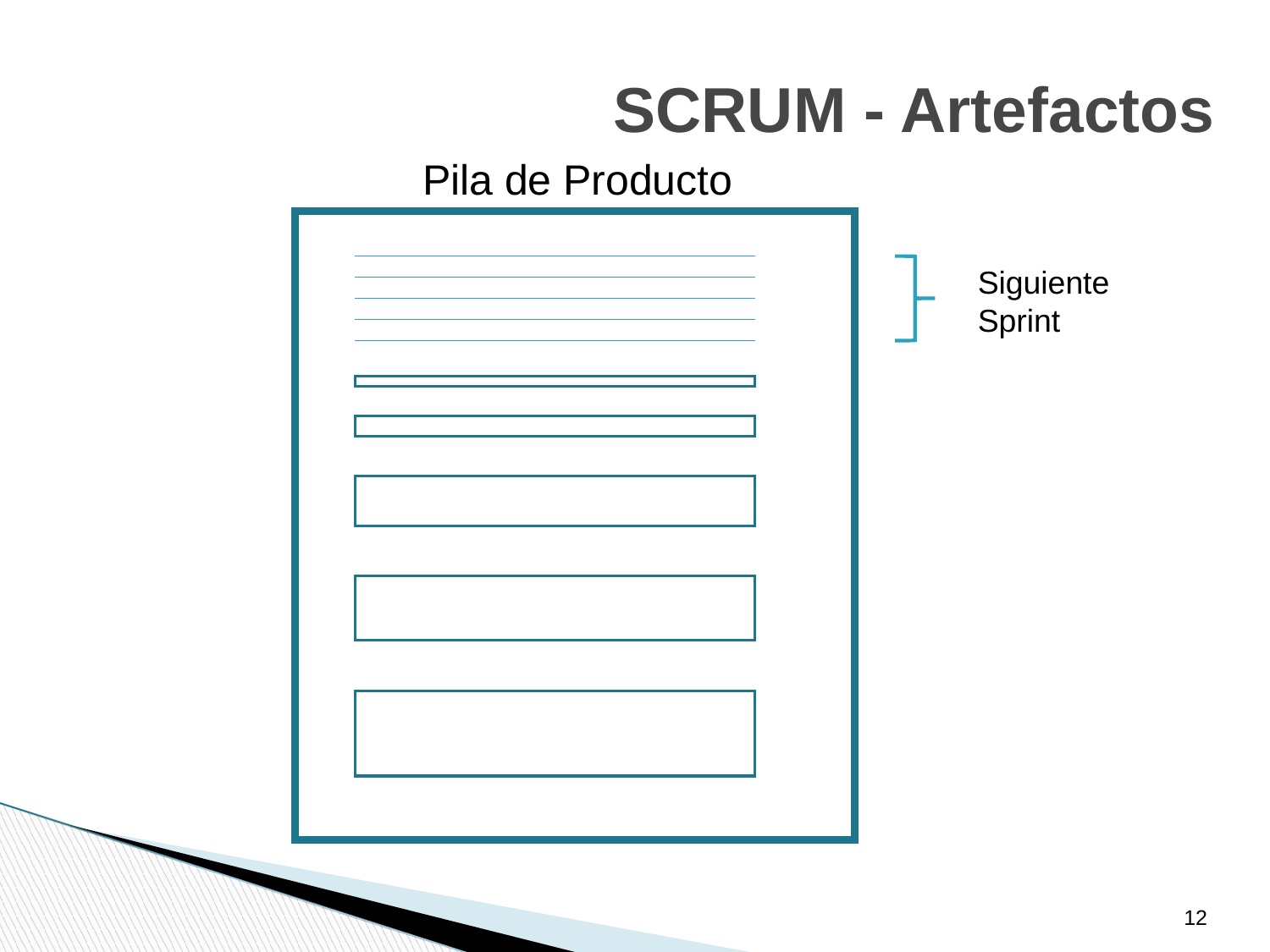

SCRUM - Artefactos
Pila de Producto

Siguiente
Sprint

12